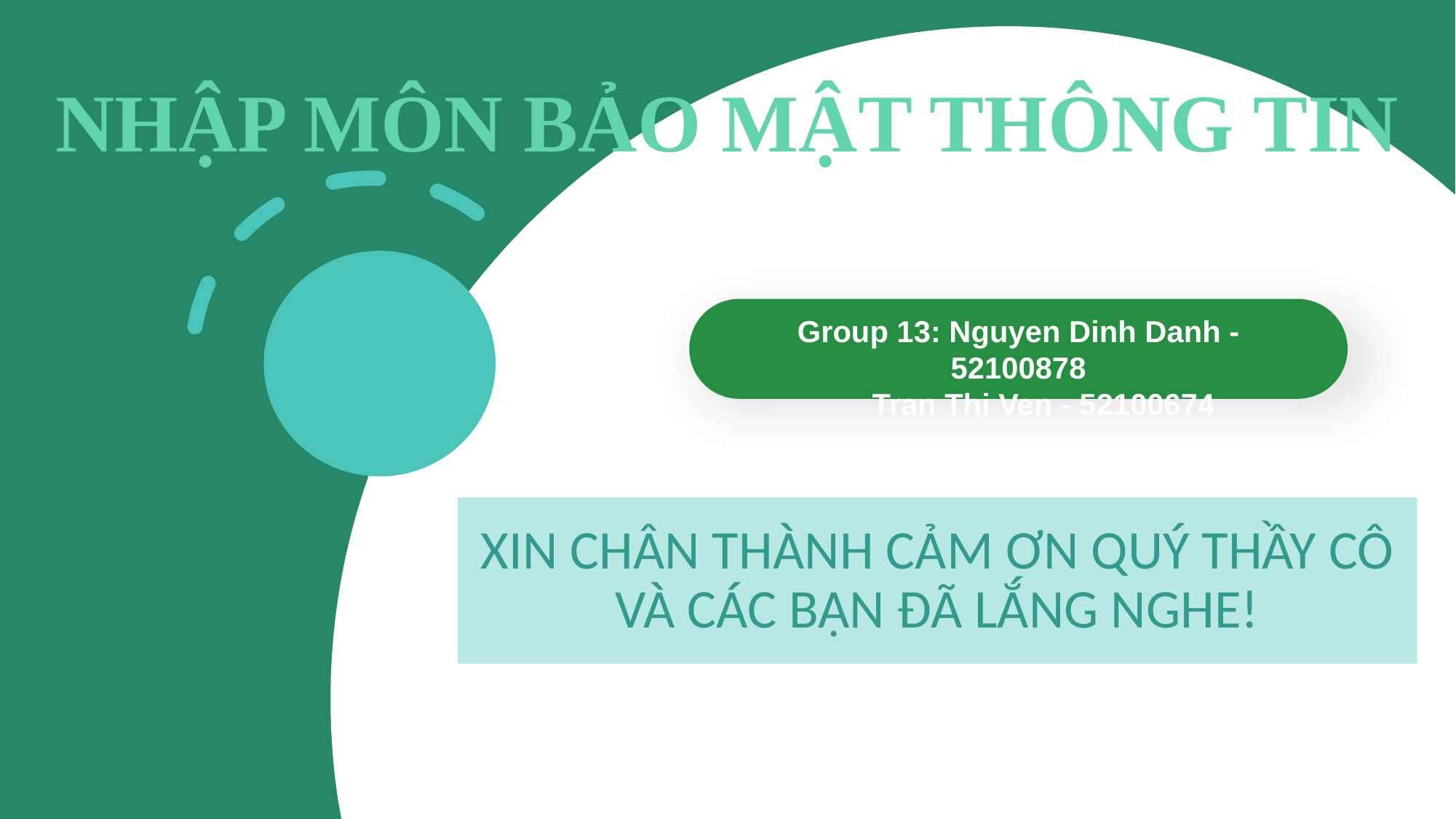

NHẬP MÔN BẢO MẬT THÔNG TIN

Group 13: Nguyen Dinh Danh - 52100878
      Tran Thi Ven - 52100674
# XIN CHÂN THÀNH CẢM ƠN QUÝ THẦY CÔ VÀ CÁC BẠN ĐÃ LẮNG NGHE!